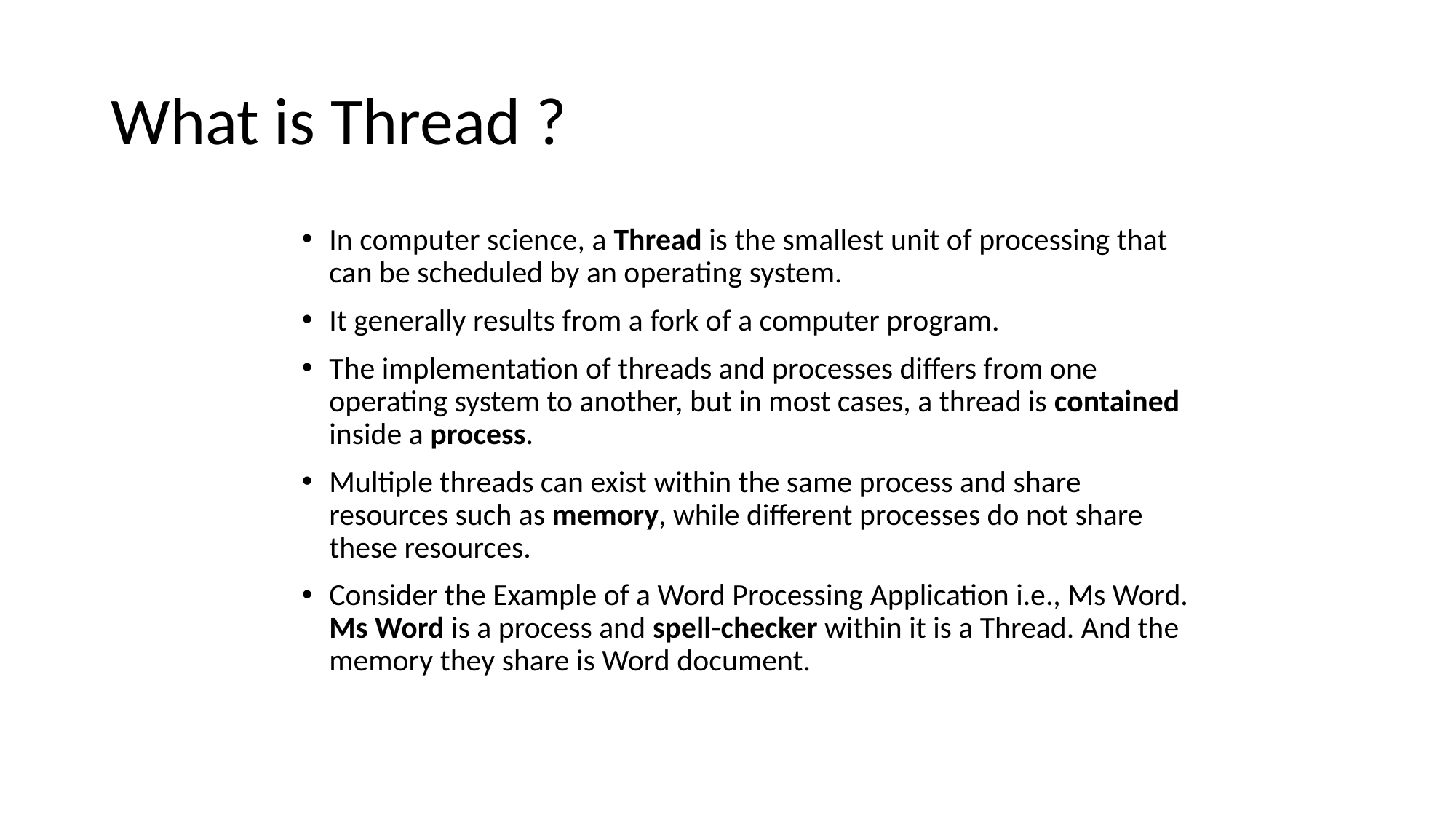

# What is Thread ?
In computer science, a Thread is the smallest unit of processing that can be scheduled by an operating system.
It generally results from a fork of a computer program.
The implementation of threads and processes differs from one operating system to another, but in most cases, a thread is contained inside a process.
Multiple threads can exist within the same process and share resources such as memory, while different processes do not share these resources.
Consider the Example of a Word Processing Application i.e., Ms Word. Ms Word is a process and spell-checker within it is a Thread. And the memory they share is Word document.